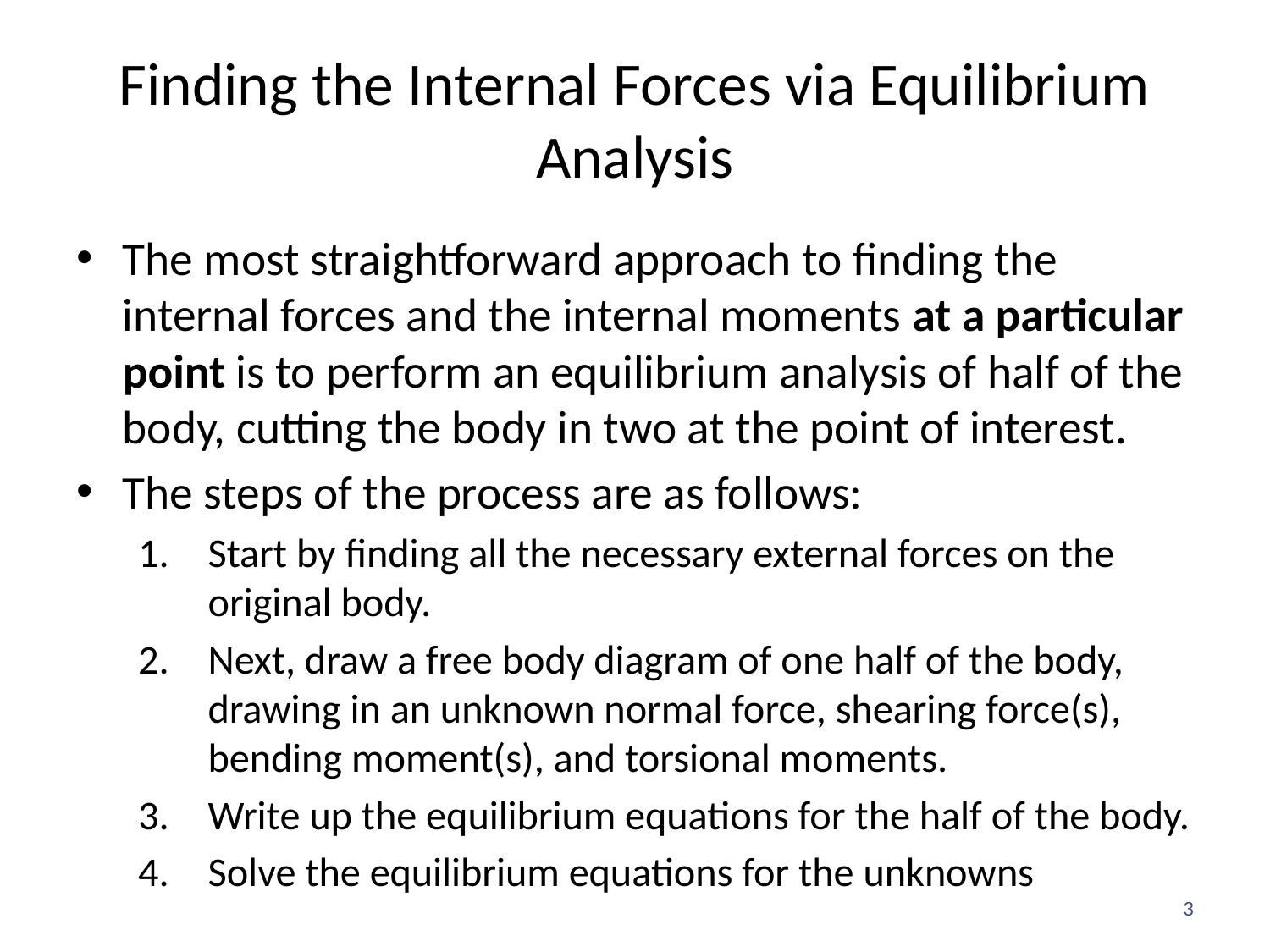

# Finding the Internal Forces via Equilibrium Analysis
The most straightforward approach to finding the internal forces and the internal moments at a particular point is to perform an equilibrium analysis of half of the body, cutting the body in two at the point of interest.
The steps of the process are as follows:
Start by finding all the necessary external forces on the original body.
Next, draw a free body diagram of one half of the body, drawing in an unknown normal force, shearing force(s), bending moment(s), and torsional moments.
Write up the equilibrium equations for the half of the body.
Solve the equilibrium equations for the unknowns
3